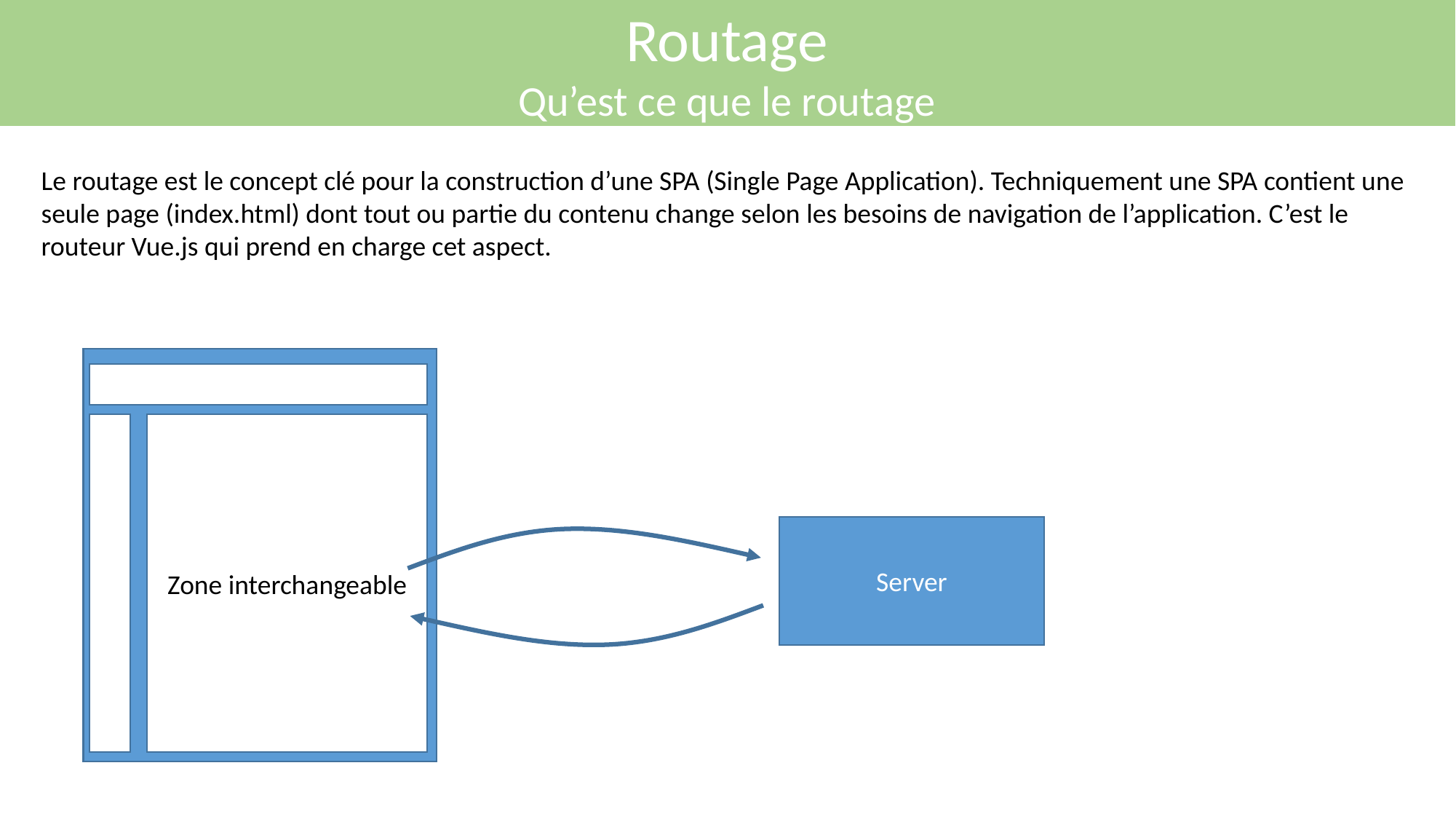

Routage
Qu’est ce que le routage
Le routage est le concept clé pour la construction d’une SPA (Single Page Application). Techniquement une SPA contient une seule page (index.html) dont tout ou partie du contenu change selon les besoins de navigation de l’application. C’est le routeur Vue.js qui prend en charge cet aspect.

Zone interchangeable
Server